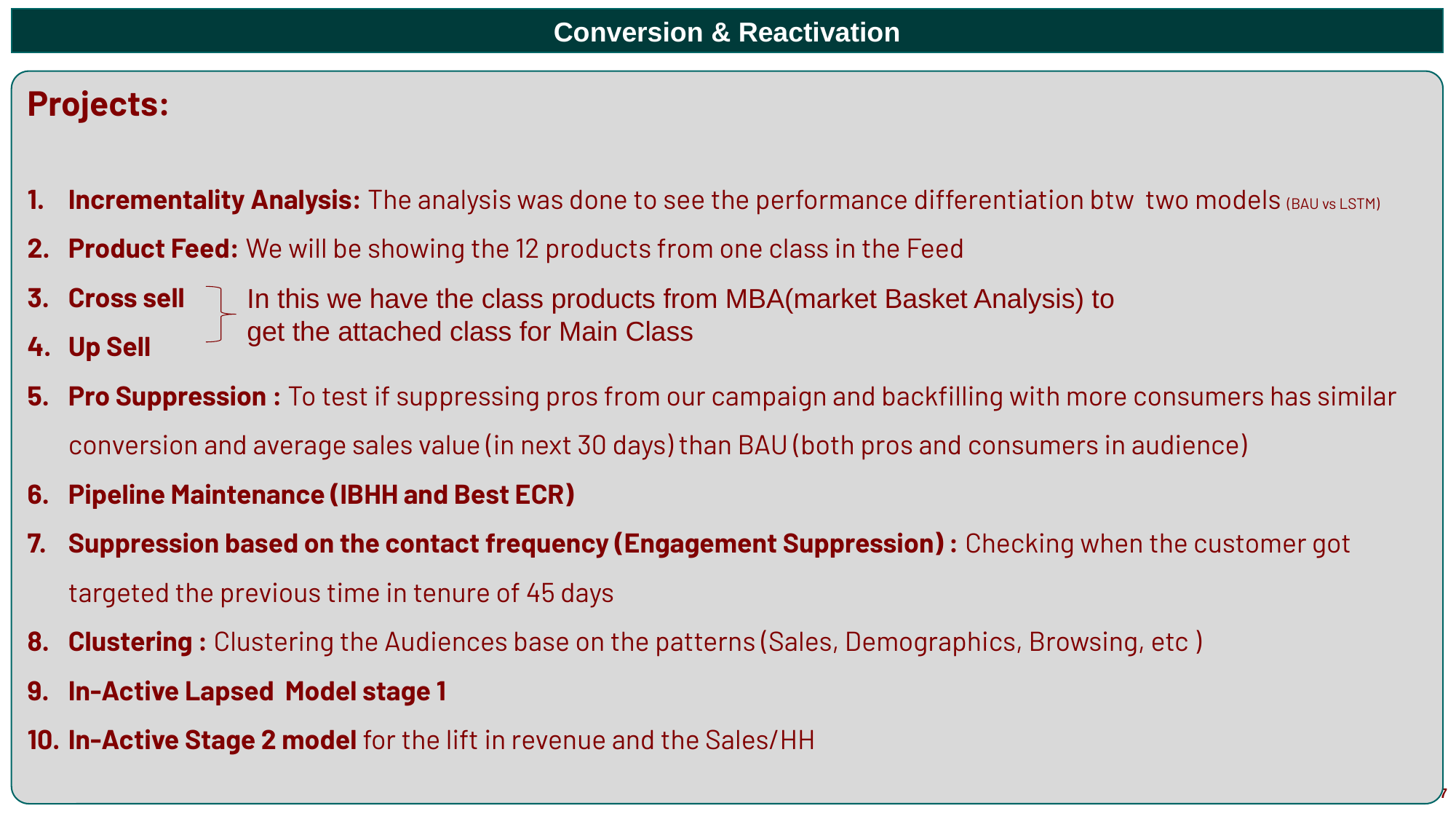

Conversion & Reactivation
Projects:

Incrementality Analysis: The analysis was done to see the performance differentiation btw  two models (BAU vs LSTM)
Product Feed: We will be showing the 12 products from one class in the Feed
Cross sell
Up Sell
Pro Suppression : To test if suppressing pros from our campaign and backfilling with more consumers has similar conversion and average sales value (in next 30 days) than BAU (both pros and consumers in audience)
Pipeline Maintenance (IBHH and Best ECR)
Suppression based on the contact frequency (Engagement Suppression) : Checking when the customer got targeted the previous time in tenure of 45 days
Clustering : Clustering the Audiences base on the patterns (Sales, Demographics, Browsing, etc )
In-Active Lapsed  Model stage 1
In-Active Stage 2 model for the lift in revenue and the Sales/HH

In this we have the class products from MBA(market Basket Analysis) to get the attached class for Main Class